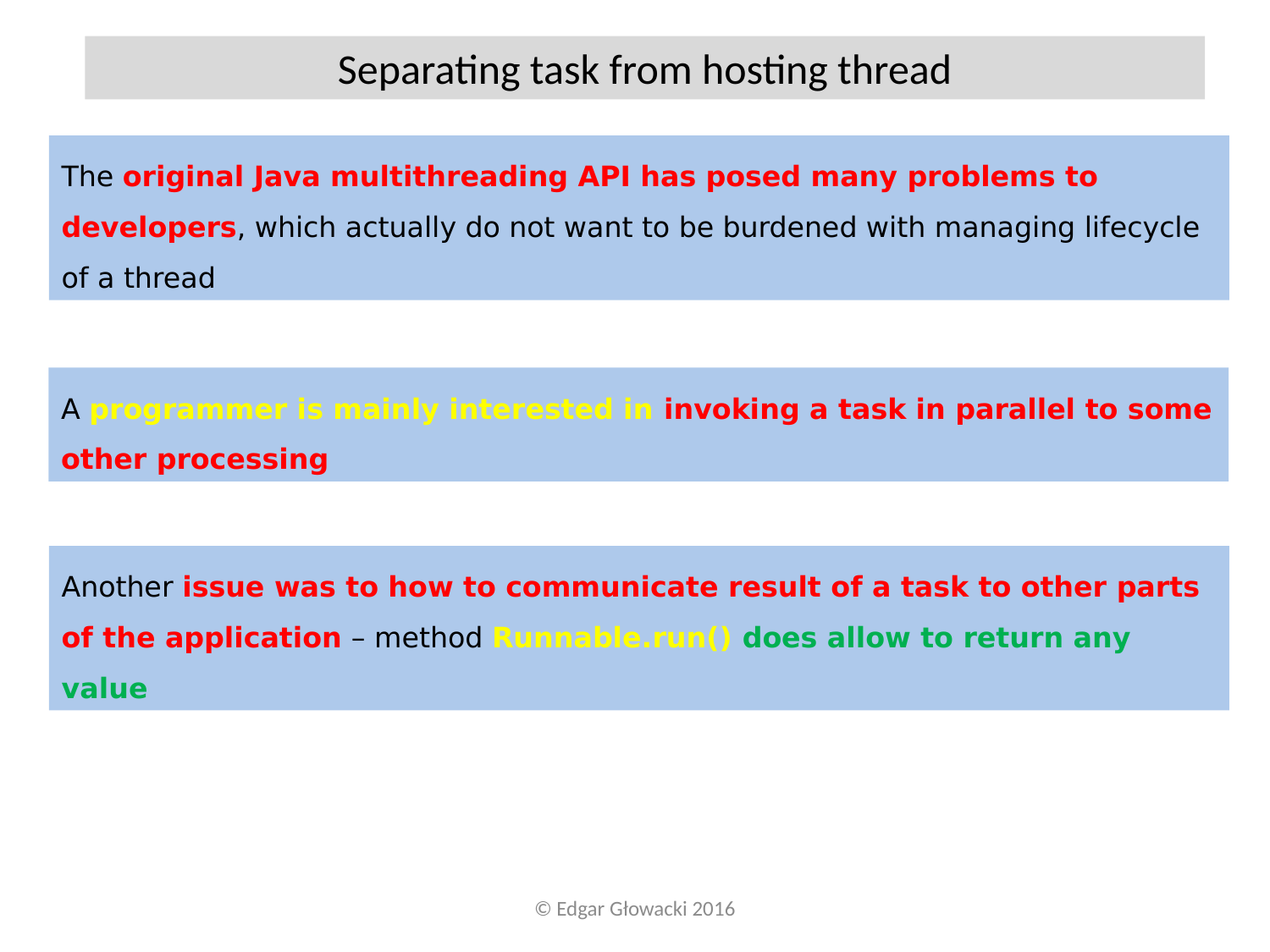

Separating task from hosting thread
The original Java multithreading API has posed many problems to developers, which actually do not want to be burdened with managing lifecycle of a thread
A programmer is mainly interested in invoking a task in parallel to some other processing
Another issue was to how to communicate result of a task to other parts of the application – method Runnable.run() does allow to return any value
© Edgar Głowacki 2016